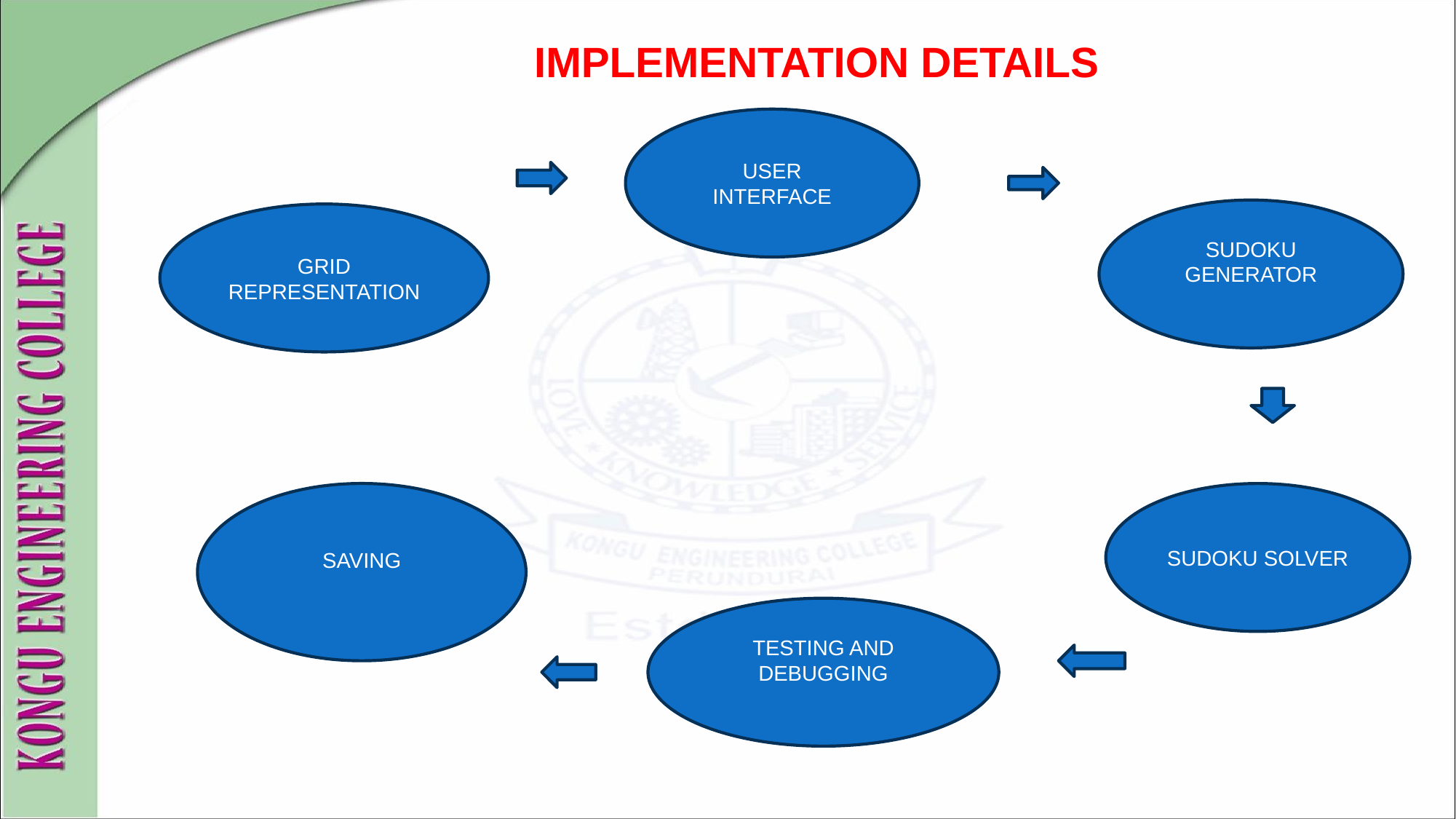

IMPLEMENTATION DETAILS

USER
INTERFACE

SUDOKU GENERATOR

GRID REPRESENTATION

SAVING

SUDOKU SOLVER
TESTING AND DEBUGGING